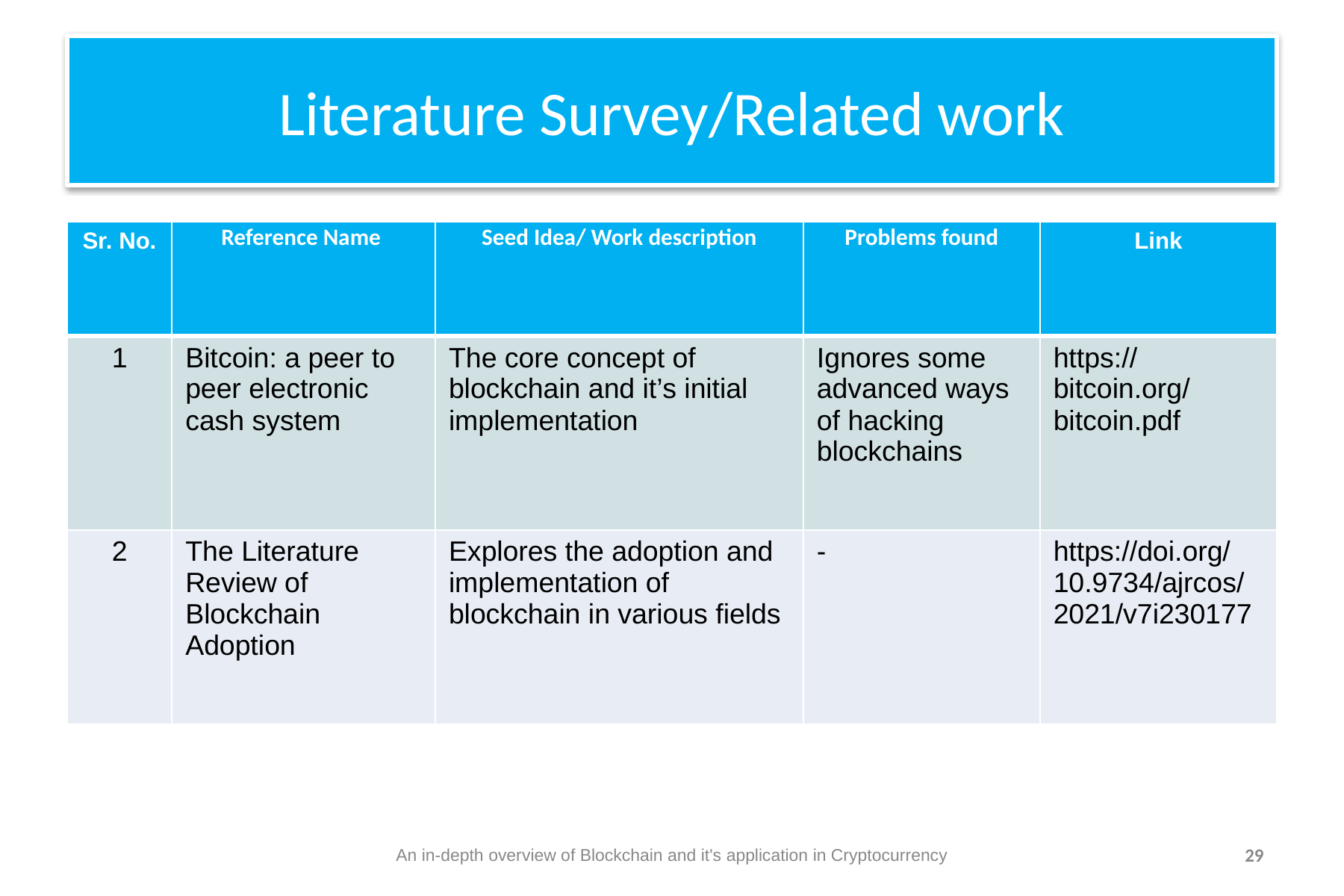

# Literature Survey/Related work
Minimum FIVE references should be there from literature.
| Sr. No. | Reference Name | Seed Idea/ Work description | Problems found | Link |
| --- | --- | --- | --- | --- |
| 1 | Bitcoin: a peer to peer electronic cash system | The core concept of blockchain and it’s initial implementation | Ignores some advanced ways of hacking blockchains | https://bitcoin.org/bitcoin.pdf |
| 2 | The Literature Review of Blockchain Adoption | Explores the adoption and implementation of blockchain in various fields | - | https://doi.org/10.9734/ajrcos/2021/v7i230177 |
An in-depth overview of Blockchain and it's application in Cryptocurrency
29